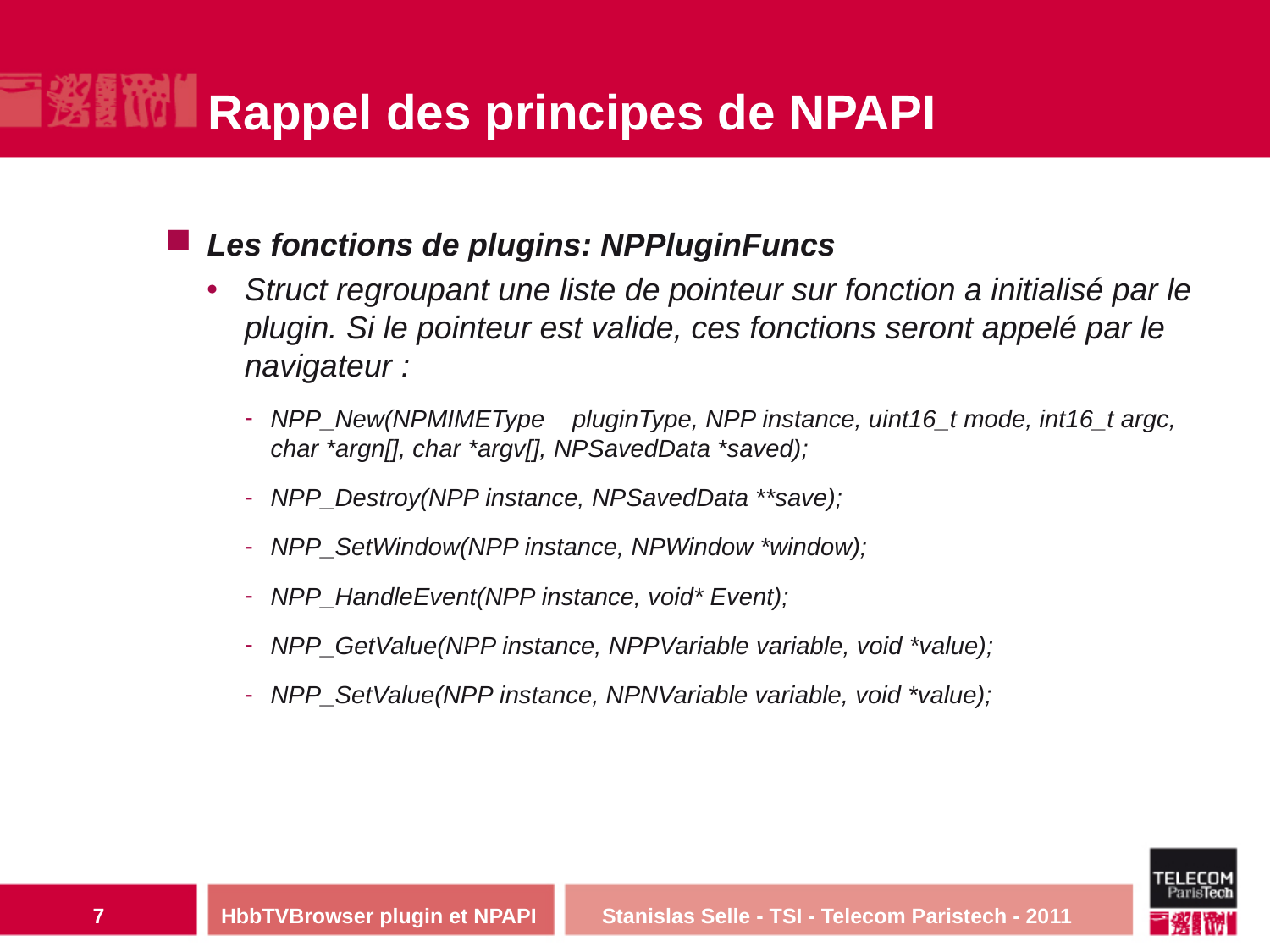

# Rappel des principes de NPAPI
Les fonctions de plugins: NPPluginFuncs
Struct regroupant une liste de pointeur sur fonction a initialisé par le plugin. Si le pointeur est valide, ces fonctions seront appelé par le navigateur :
NPP_New(NPMIMEType    pluginType, NPP instance, uint16_t mode, int16_t argc,   char *argn[], char *argv[], NPSavedData *saved);
NPP_Destroy(NPP instance, NPSavedData **save);
NPP_SetWindow(NPP instance, NPWindow *window);
NPP_HandleEvent(NPP instance, void* Event);
NPP_GetValue(NPP instance, NPPVariable variable, void *value);
NPP_SetValue(NPP instance, NPNVariable variable, void *value);

7
HbbTVBrowser plugin et NPAPI 	Stanislas Selle - TSI - Telecom Paristech - 2011